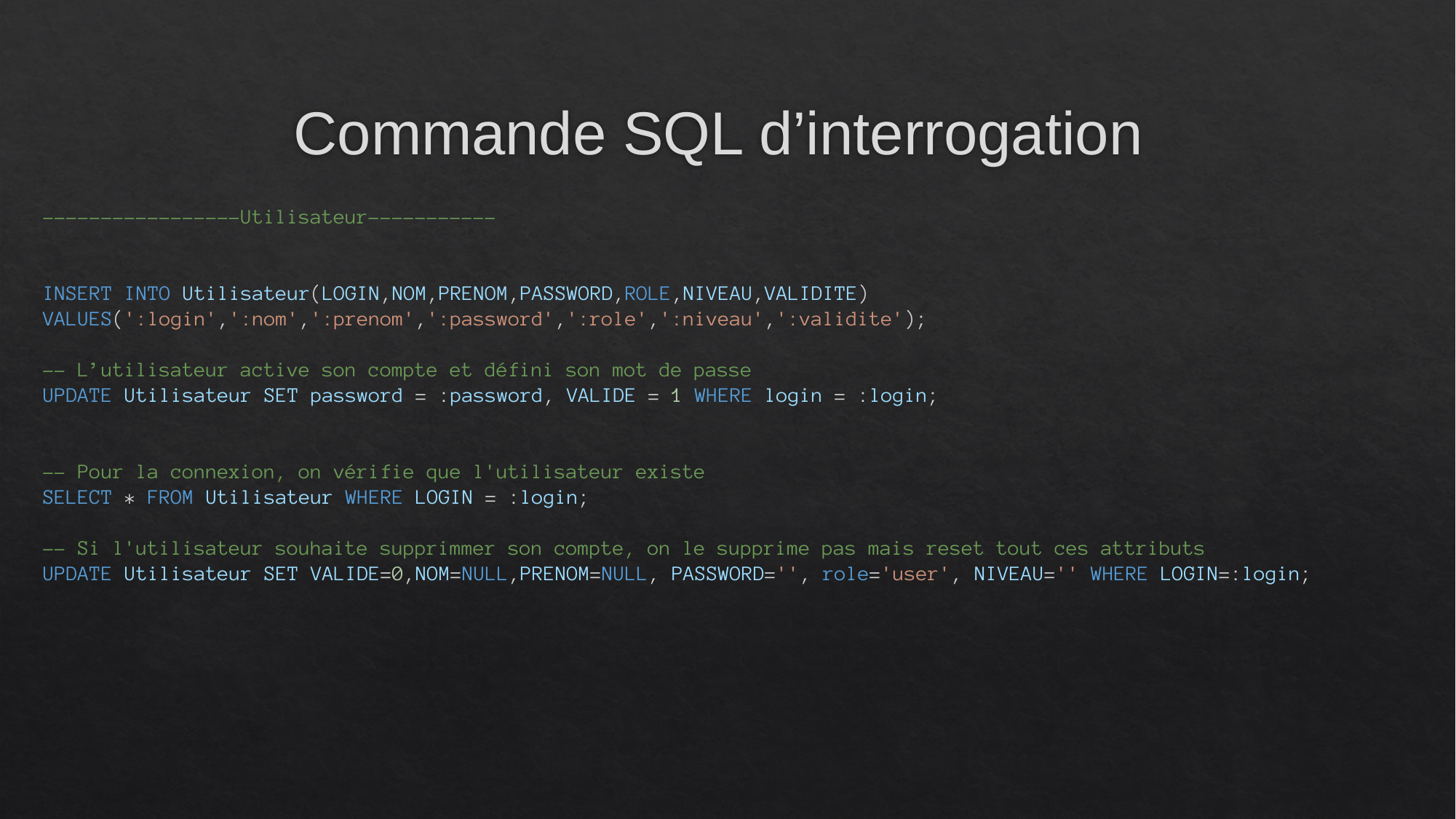

# Commande SQL d’interrogation
-----------------Utilisateur-----------

INSERT INTO Utilisateur(LOGIN,NOM,PRENOM,PASSWORD,ROLE,NIVEAU,VALIDITE) VALUES(':login',':nom',':prenom',':password',':role',':niveau',':validite');

-- L’utilisateur active son compte et défini son mot de passe
UPDATE Utilisateur SET password = :password, VALIDE = 1 WHERE login = :login;

-- Pour la connexion, on vérifie que l'utilisateur existe
SELECT * FROM Utilisateur WHERE LOGIN = :login;
-- Si l'utilisateur souhaite supprimmer son compte, on le supprime pas mais reset tout ces attributs
UPDATE Utilisateur SET VALIDE=0,NOM=NULL,PRENOM=NULL, PASSWORD='', role='user', NIVEAU='' WHERE LOGIN=:login;